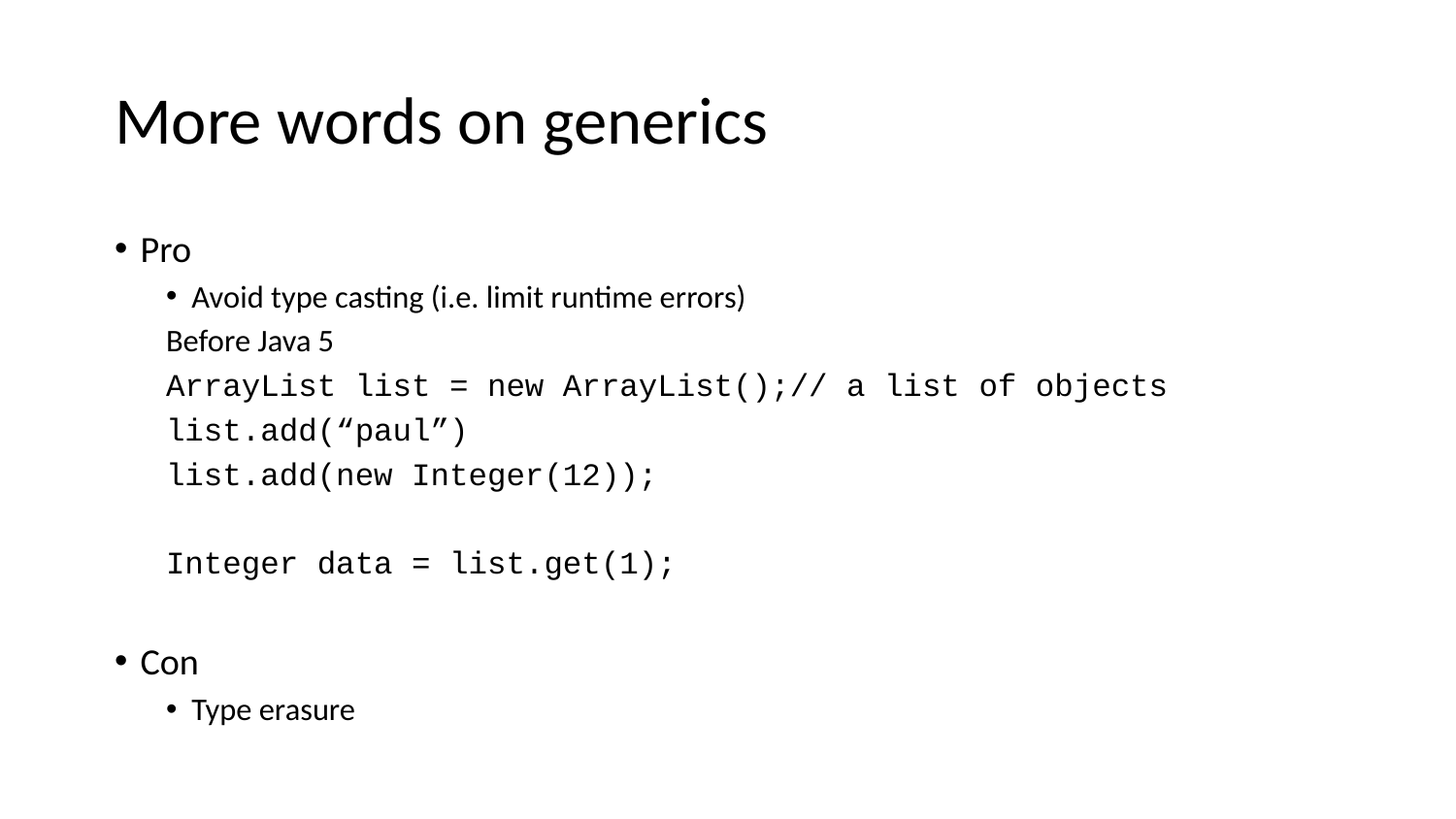

# More words on generics
Pro
Avoid type casting (i.e. limit runtime errors)
Before Java 5
ArrayList list = new ArrayList();// a list of objects
list.add(“paul”)
list.add(new Integer(12));

Integer data = list.get(1);

Con
Type erasure